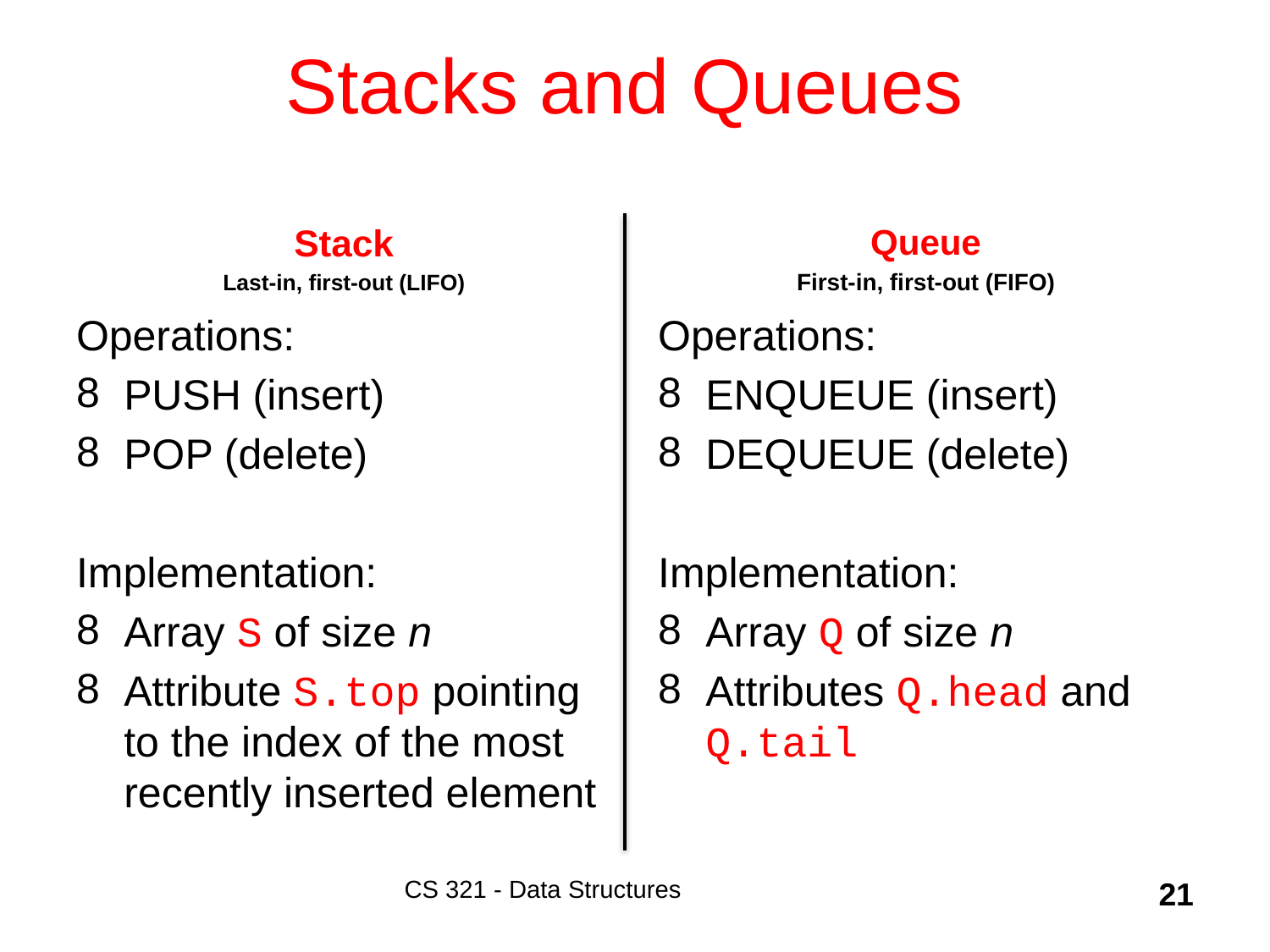

# Stacks and Queues
Stack
Last-in, first-out (LIFO)
Queue
First-in, first-out (FIFO)
Operations:
PUSH (insert)
POP (delete)

Implementation:
Array S of size n
Attribute S.top pointing to the index of the most recently inserted element
Operations:
ENQUEUE (insert)
DEQUEUE (delete)

Implementation:
Array Q of size n
Attributes Q.head and Q.tail

CS 321 - Data Structures
21